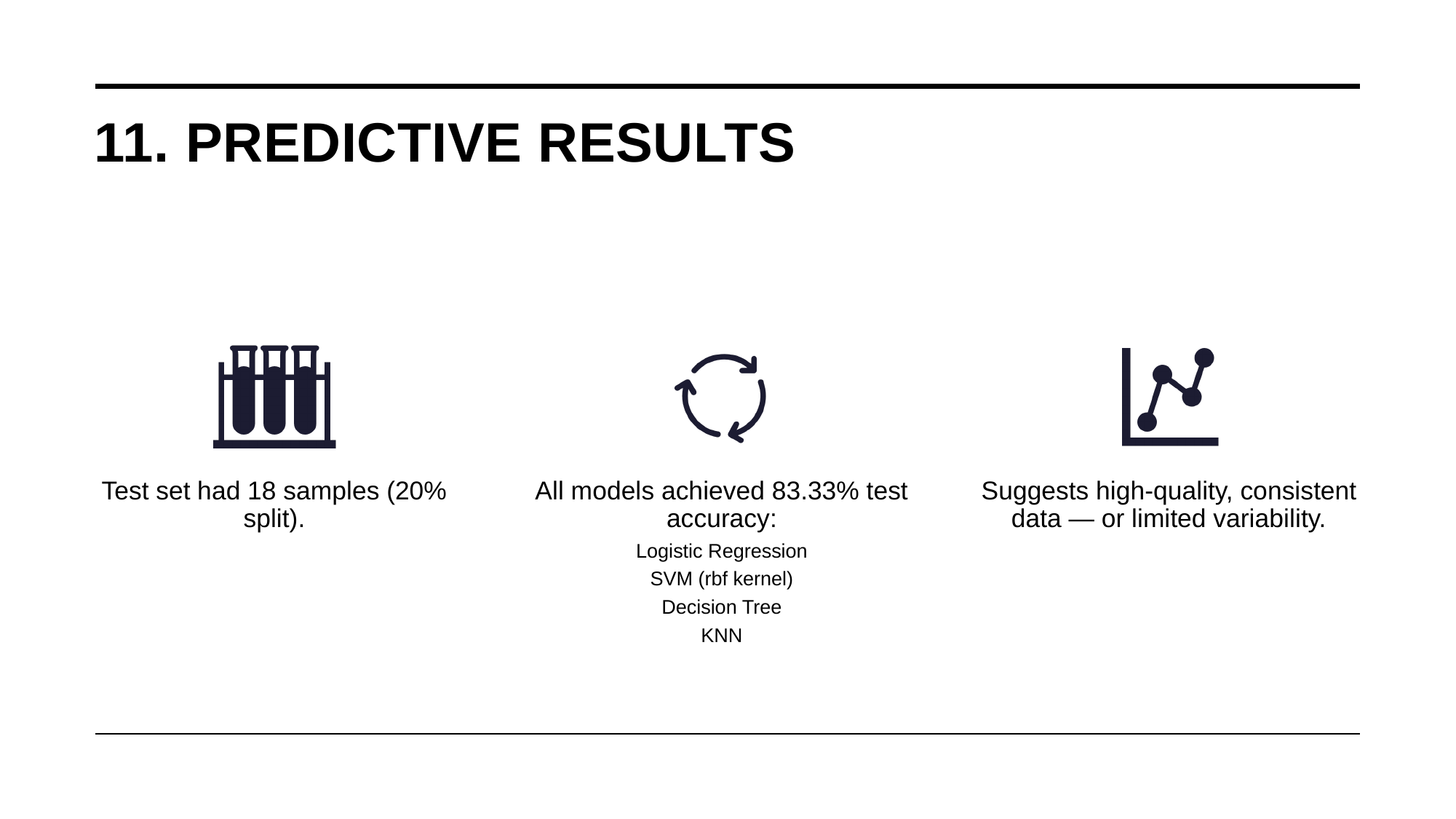

# 11. Predictive Results
Test set had 18 samples (20% split).
All models achieved 83.33% test accuracy:
Logistic Regression
SVM (rbf kernel)
Decision Tree
KNN
Suggests high-quality, consistent data — or limited variability.